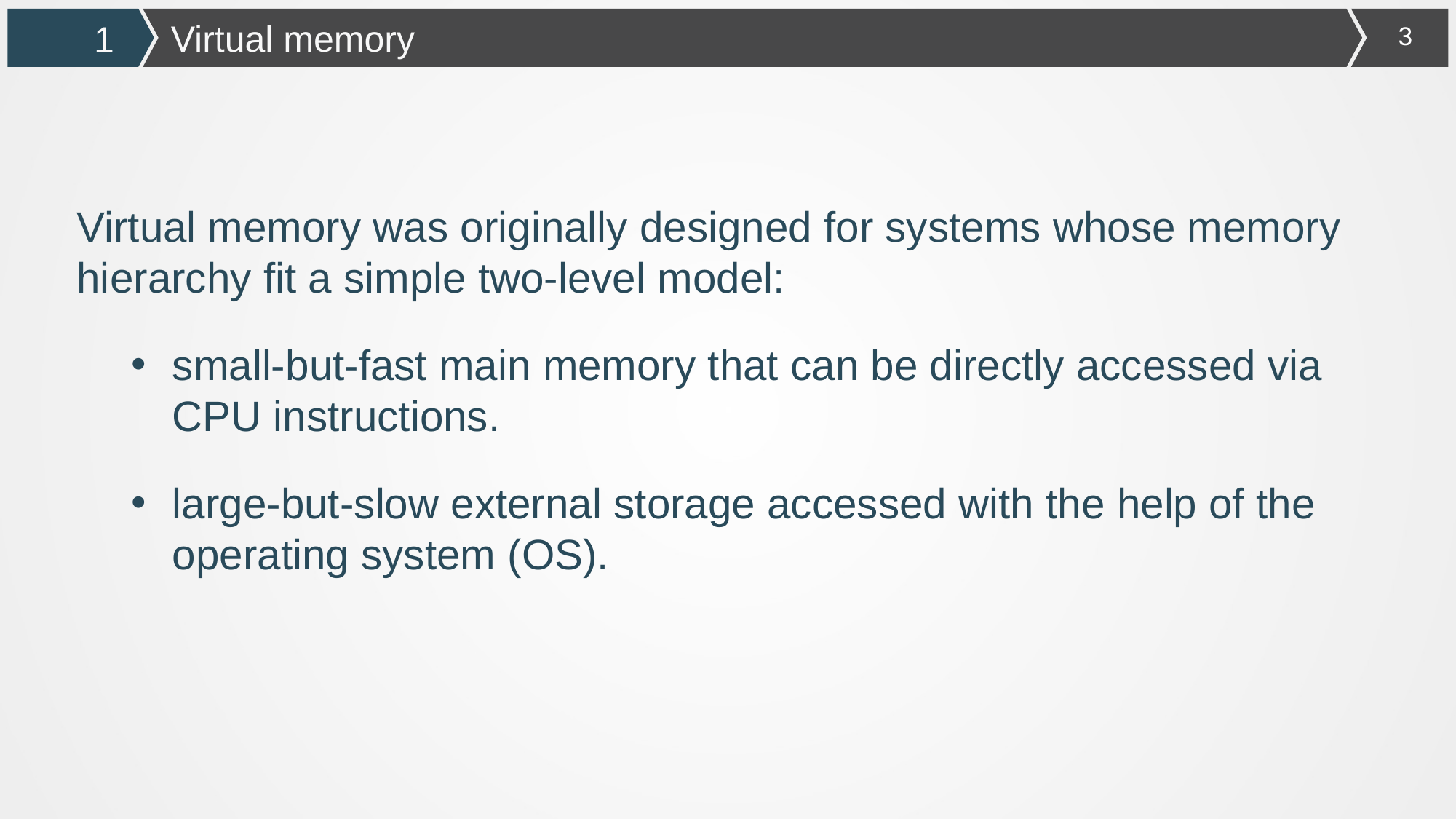

Virtual memory
1
Virtual memory was originally designed for systems whose memory hierarchy fit a simple two-level model:
small-but-fast main memory that can be directly accessed via CPU instructions.
large-but-slow external storage accessed with the help of the operating system (OS).